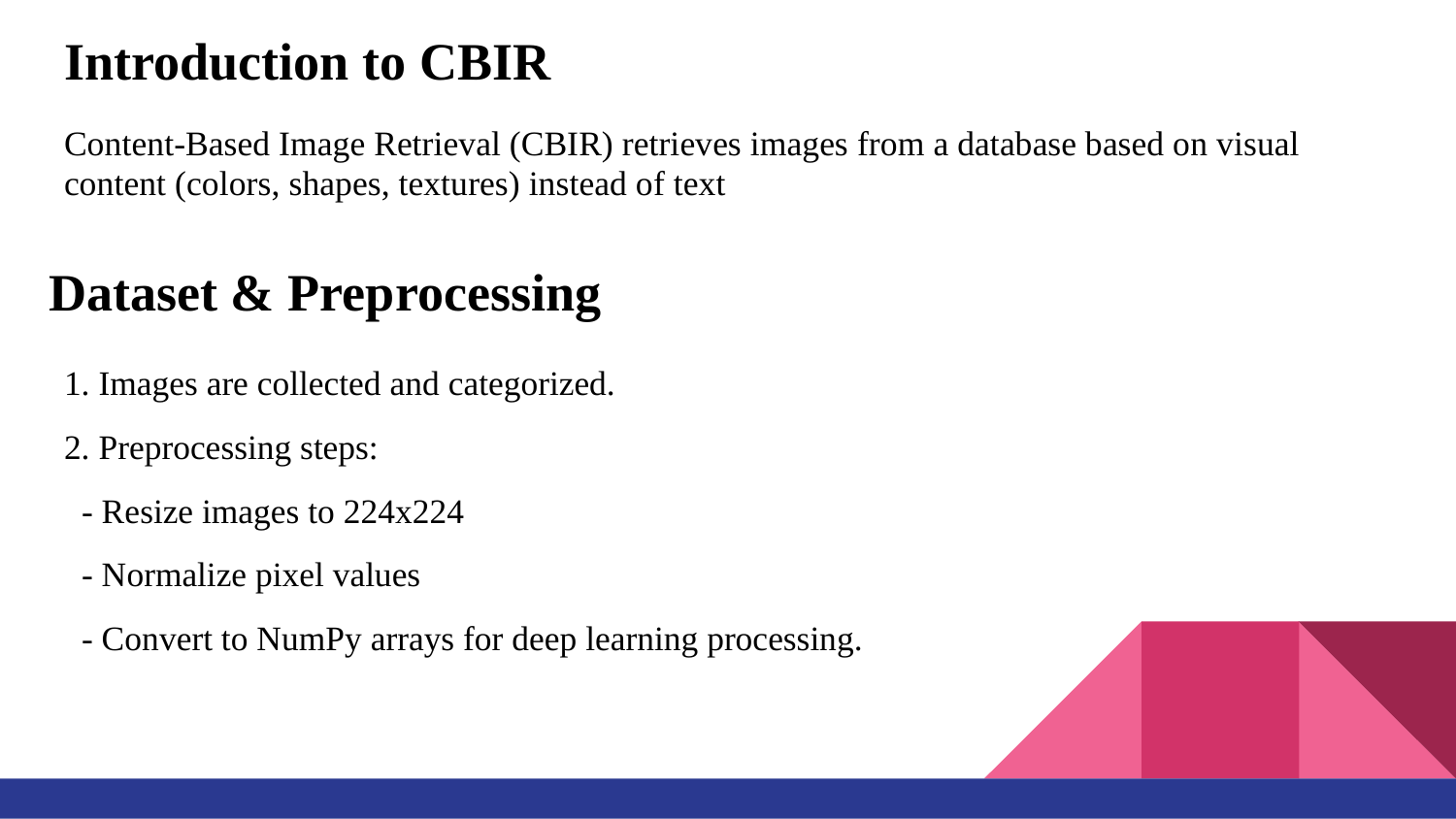

# Introduction to CBIR
Content-Based Image Retrieval (CBIR) retrieves images from a database based on visual content (colors, shapes, textures) instead of text

Dataset & Preprocessing
1. Images are collected and categorized.
2. Preprocessing steps:
  - Resize images to 224x224
  - Normalize pixel values
  - Convert to NumPy arrays for deep learning processing.